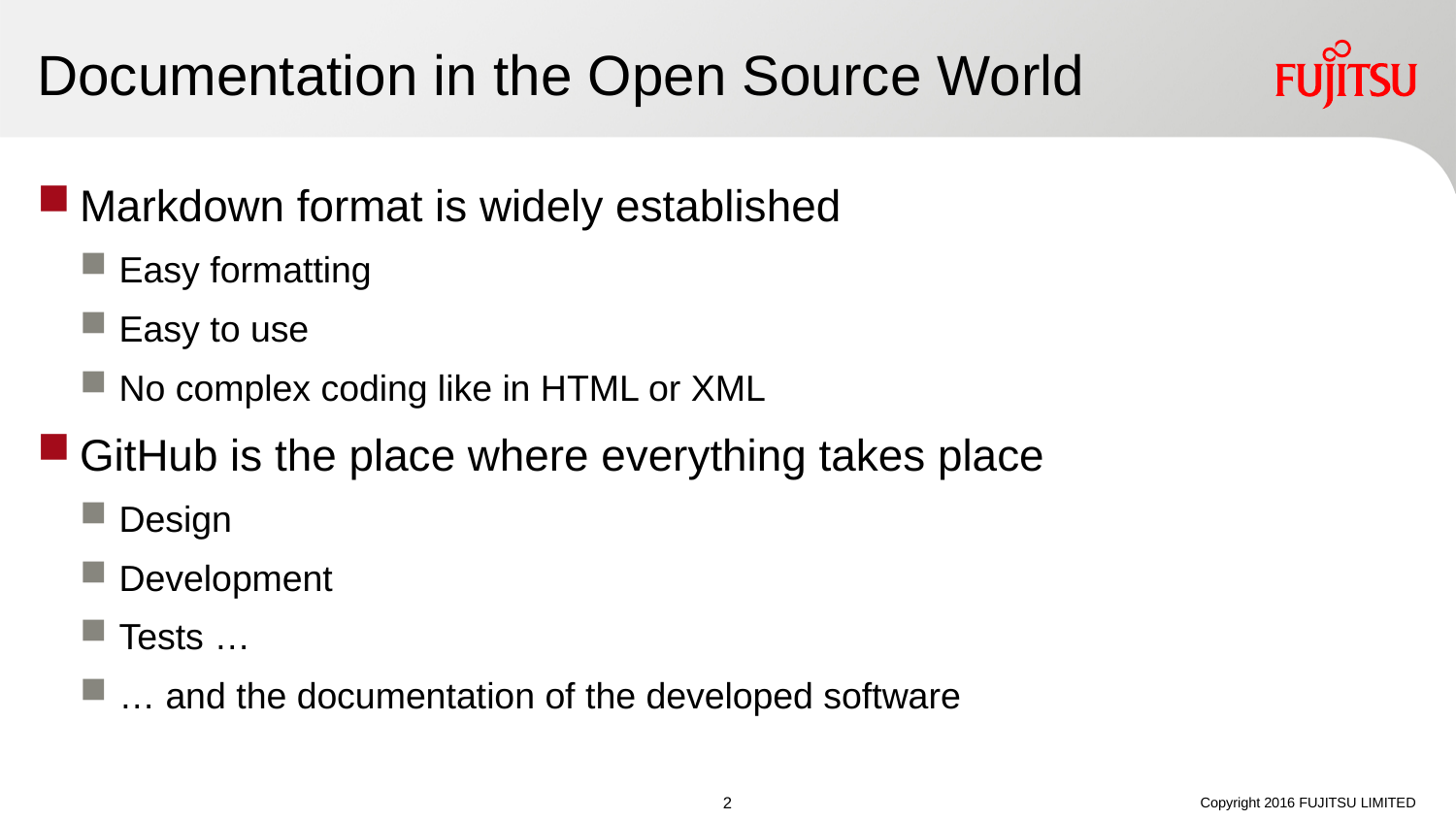

# Documentation in the Open Source World
Markdown format is widely established
Easy formatting
Easy to use
No complex coding like in HTML or XML
GitHub is the place where everything takes place
Design
Development
Tests …
… and the documentation of the developed software
Copyright 2016 FUJITSU LIMITED
2